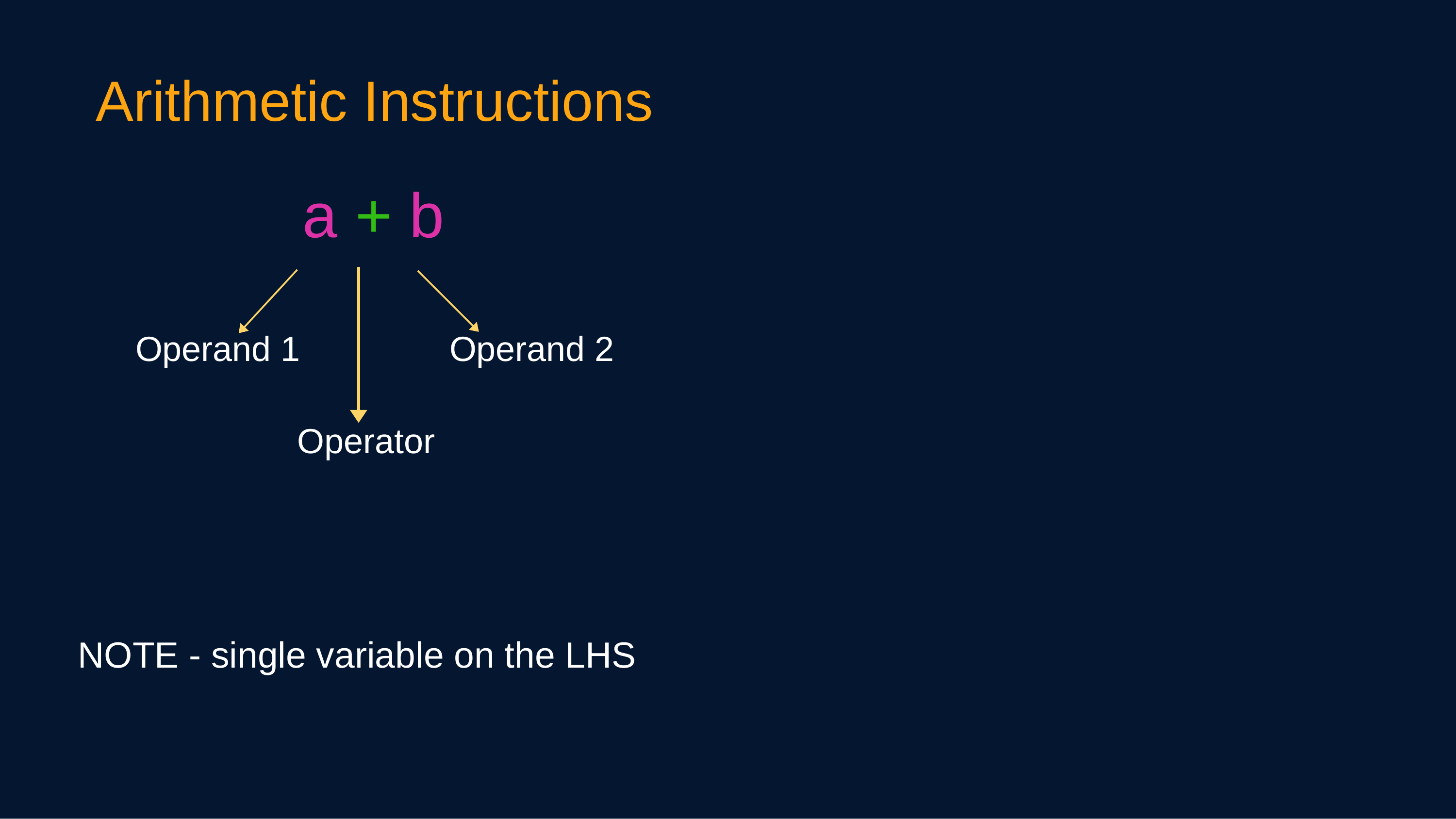

Arithmetic Instructions
a + b

Operand 1	Operand 2

Operator
NOTE - single variable on the LHS